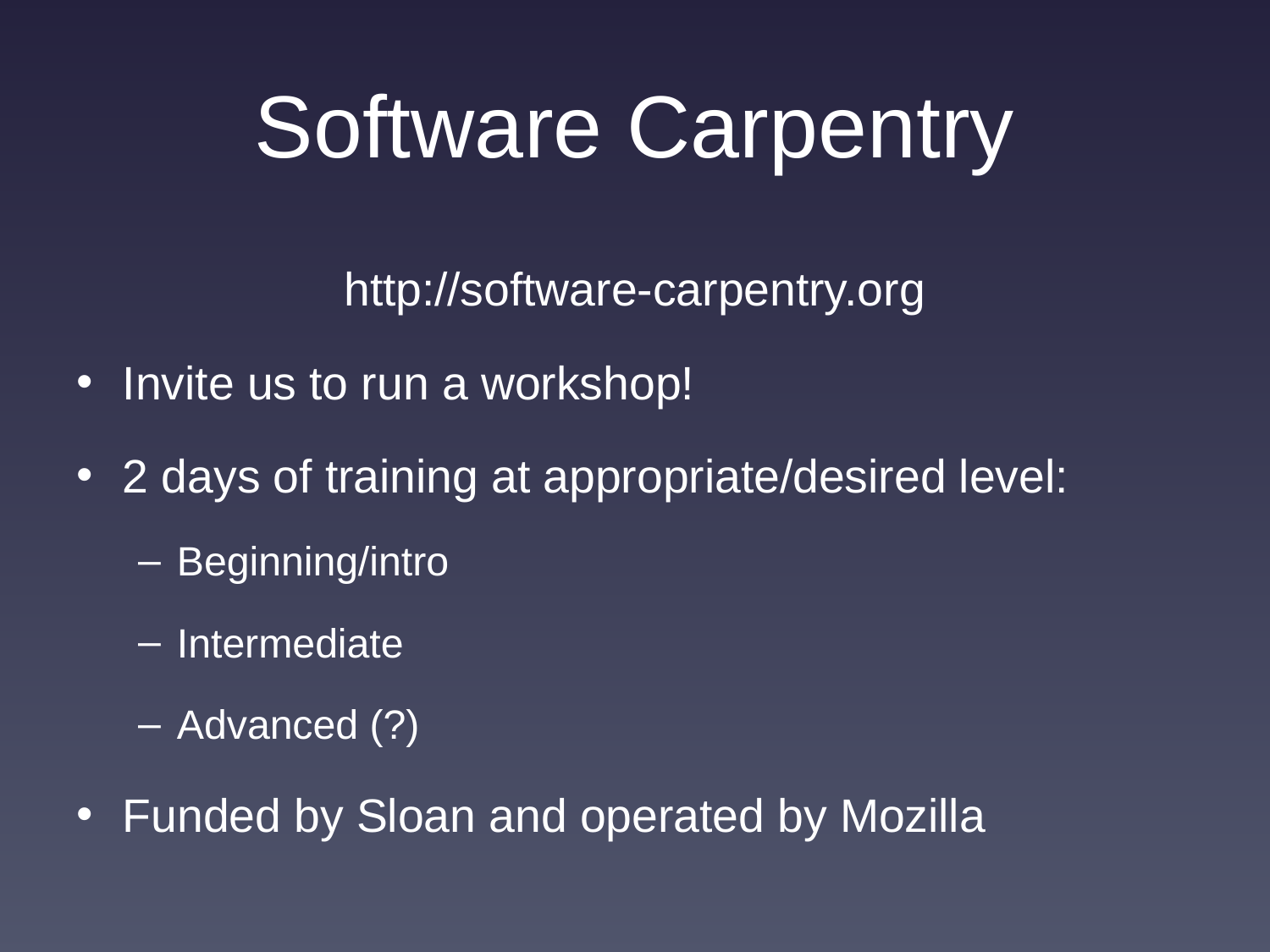

# Software Carpentry
http://software-carpentry.org
Invite us to run a workshop!
2 days of training at appropriate/desired level:
Beginning/intro
Intermediate
Advanced (?)
Funded by Sloan and operated by Mozilla